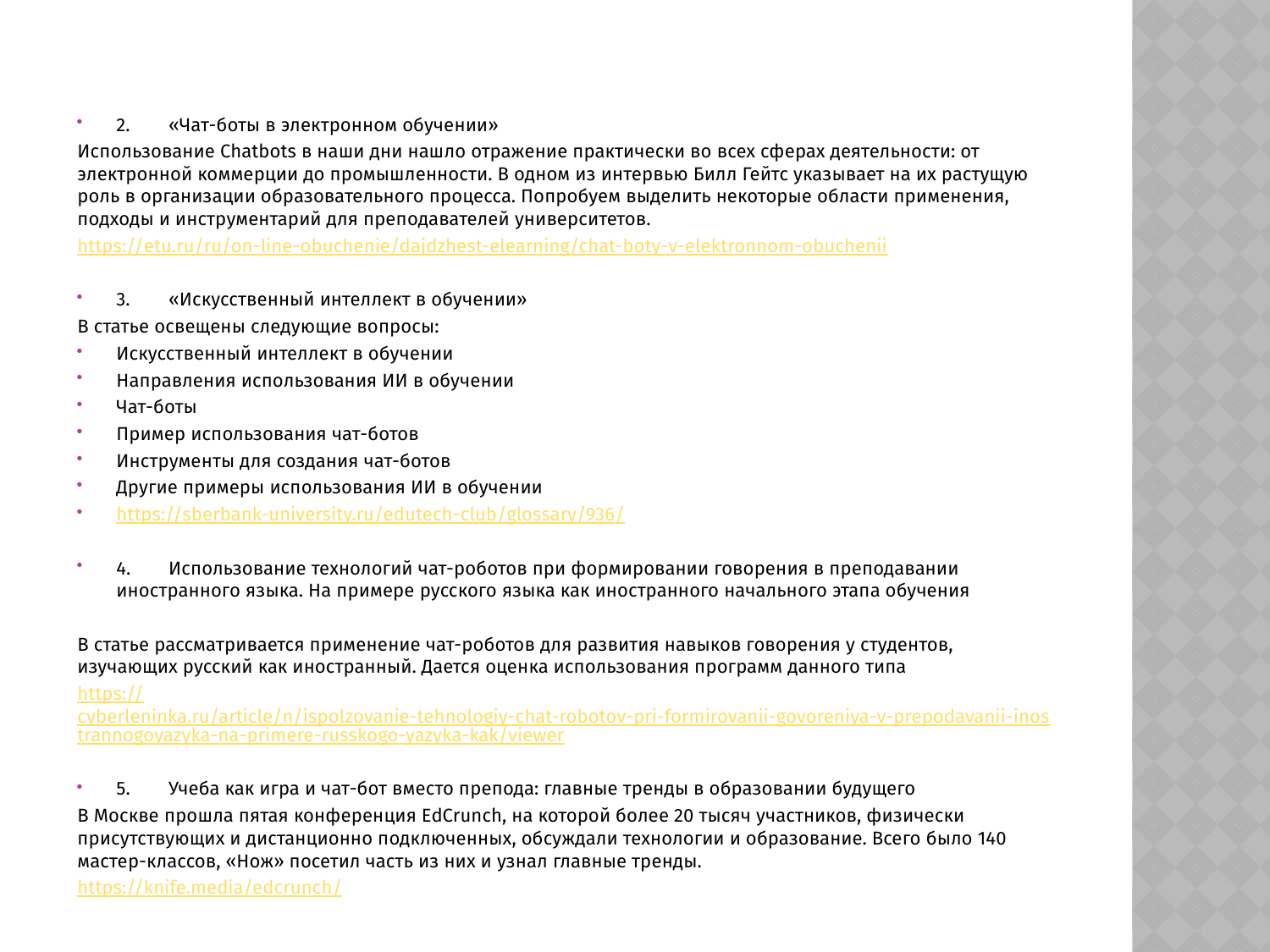

#
2.	«Чат-боты в электронном обучении»
Использование Chatbots в наши дни нашло отражение практически во всех сферах деятельности: от электронной коммерции до промышленности. В одном из интервью Билл Гейтс указывает на их растущую роль в организации образовательного процесса. Попробуем выделить некоторые области применения, подходы и инструментарий для преподавателей университетов.
https://etu.ru/ru/on-line-obuchenie/dajdzhest-elearning/chat-boty-v-elektronnom-obuchenii

3.	«Искусственный интеллект в обучении»
В статье освещены следующие вопросы:
Искусственный интеллект в обучении
Направления использования ИИ в обучении
Чат-боты
Пример использования чат-ботов
Инструменты для создания чат-ботов
Другие примеры использования ИИ в обучении
https://sberbank-university.ru/edutech-club/glossary/936/

4.	Использование технологий чат-роботов при формировании говорения в преподавании иностранного языка. На примере русского языка как иностранного начального этапа обучения

В статье рассматривается применение чат-роботов для развития навыков говорения у студентов, изучающих русский как иностранный. Дается оценка использования программ данного типа
https://cyberleninka.ru/article/n/ispolzovanie-tehnologiy-chat-robotov-pri-formirovanii-govoreniya-v-prepodavanii-inostrannogoyazyka-na-primere-russkogo-yazyka-kak/viewer

5.	Учеба как игра и чат-бот вместо препода: главные тренды в образовании будущего
В Москве прошла пятая конференция EdCrunch, на которой более 20 тысяч участников, физически присутствующих и дистанционно подключенных, обсуждали технологии и образование. Всего было 140 мастер-классов, «Нож» посетил часть из них и узнал главные тренды.
https://knife.media/edcrunch/